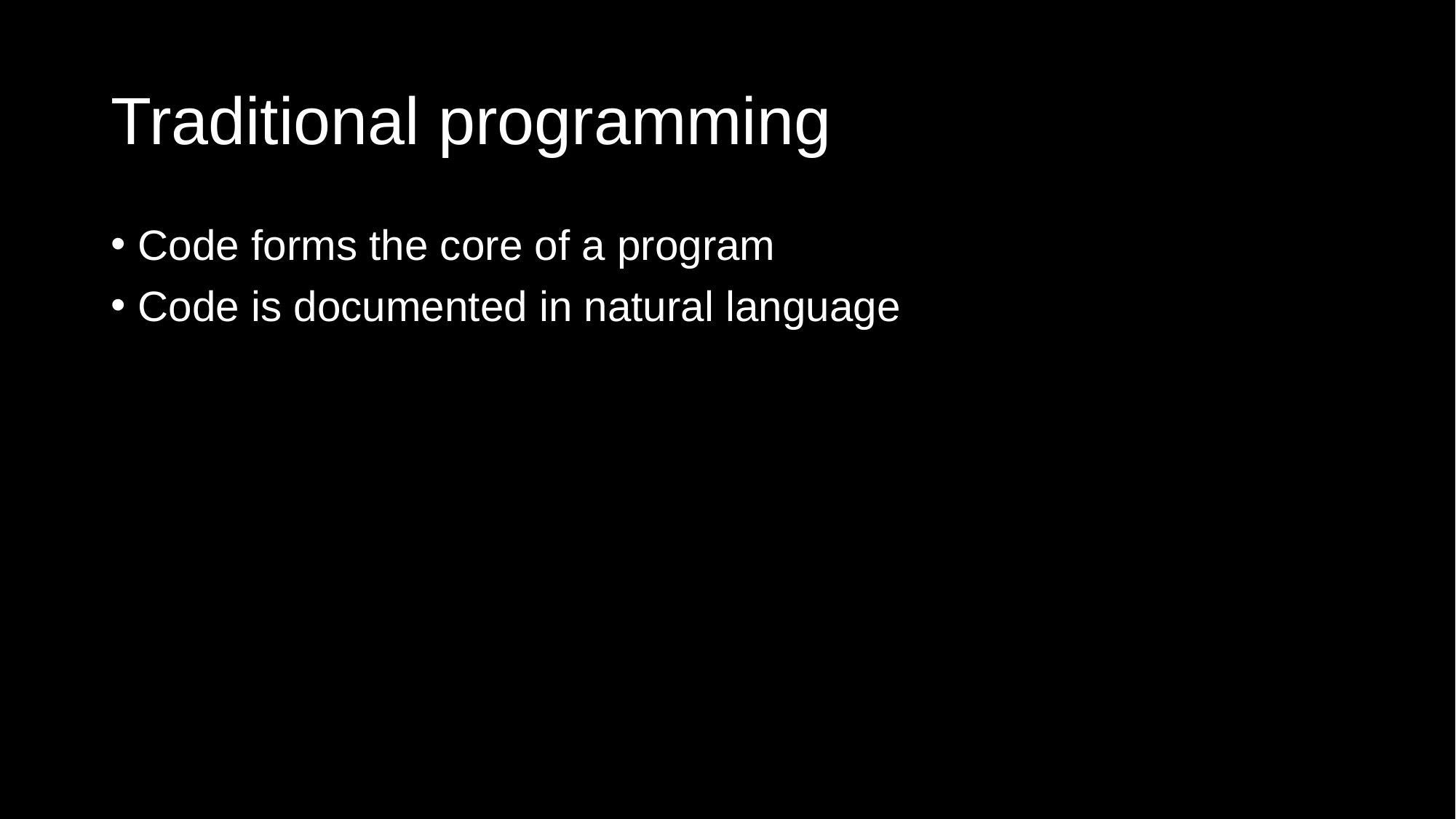

# Traditional programming
Code forms the core of a program
Code is documented in natural language